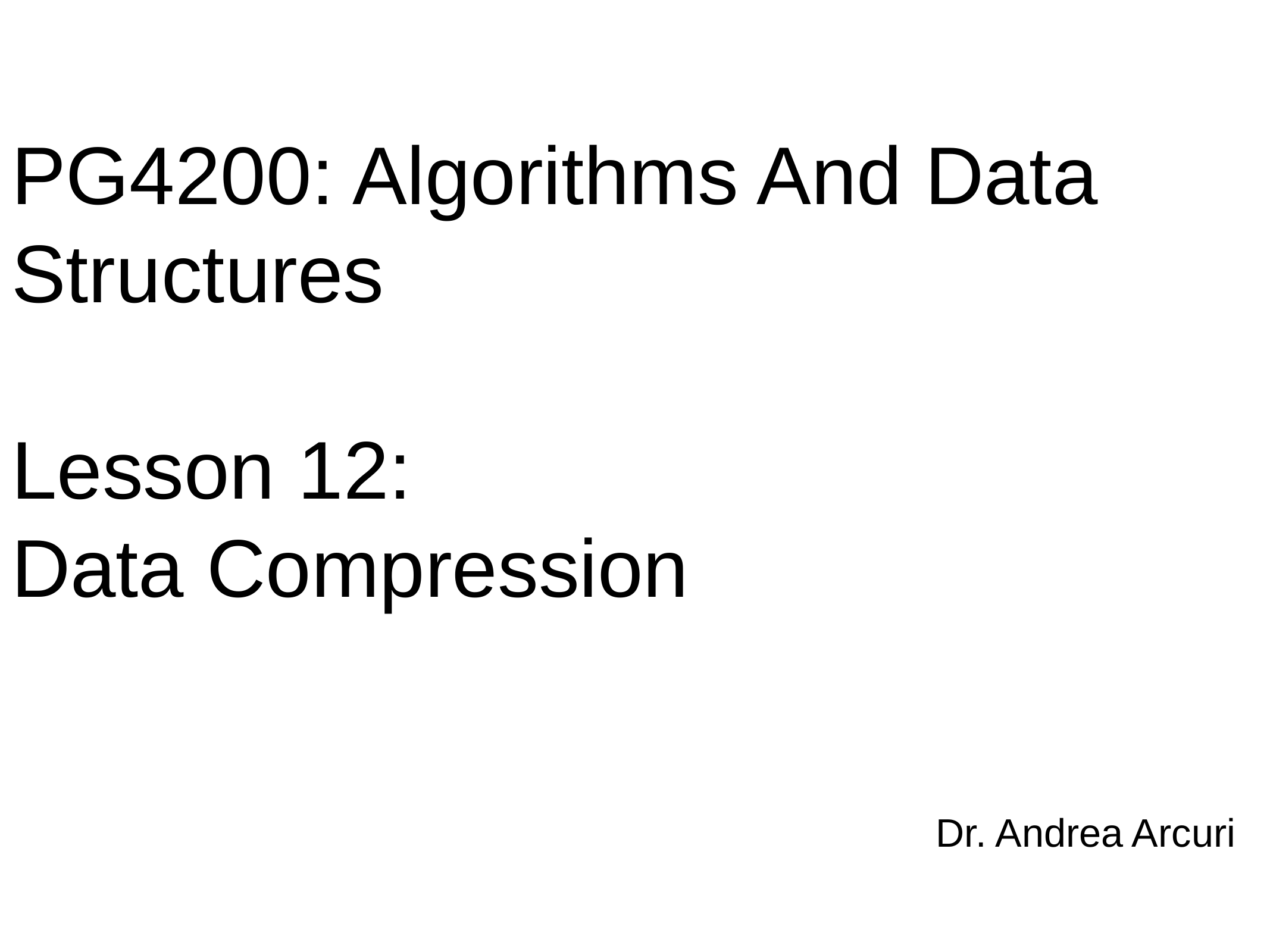

# PG4200: Algorithms And Data Structures Lesson 12: Data Compression
Dr. Andrea Arcuri